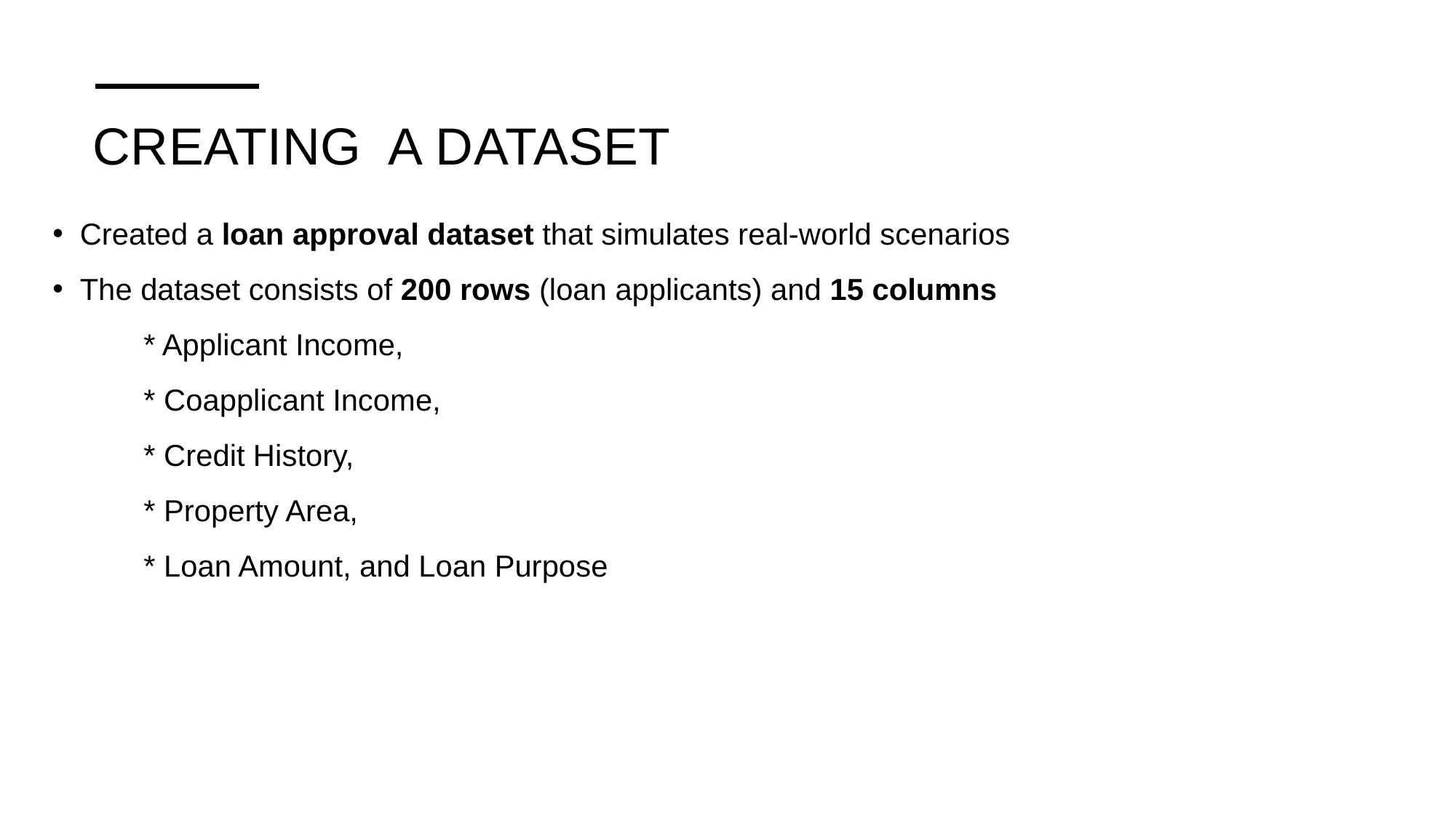

# Creating  a dataset
Created a loan approval dataset that simulates real-world scenarios
The dataset consists of 200 rows (loan applicants) and 15 columns
   * Applicant Income,
   * Coapplicant Income,
   * Credit History,
   * Property Area,
   * Loan Amount, and Loan Purpose